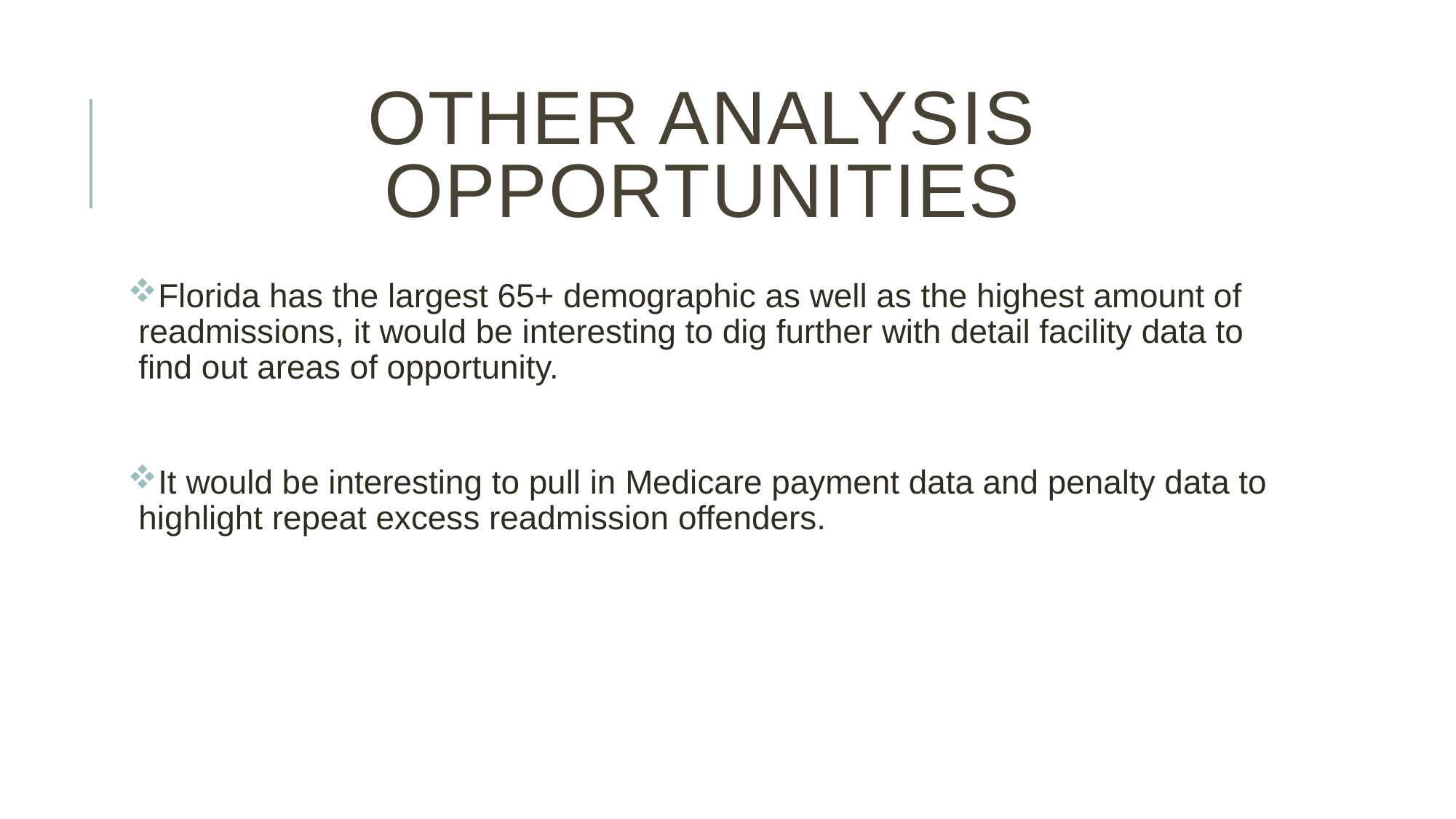

# Other Analysis Opportunities
Florida has the largest 65+ demographic as well as the highest amount of readmissions, it would be interesting to dig further with detail facility data to find out areas of opportunity.

It would be interesting to pull in Medicare payment data and penalty data to highlight repeat excess readmission offenders.